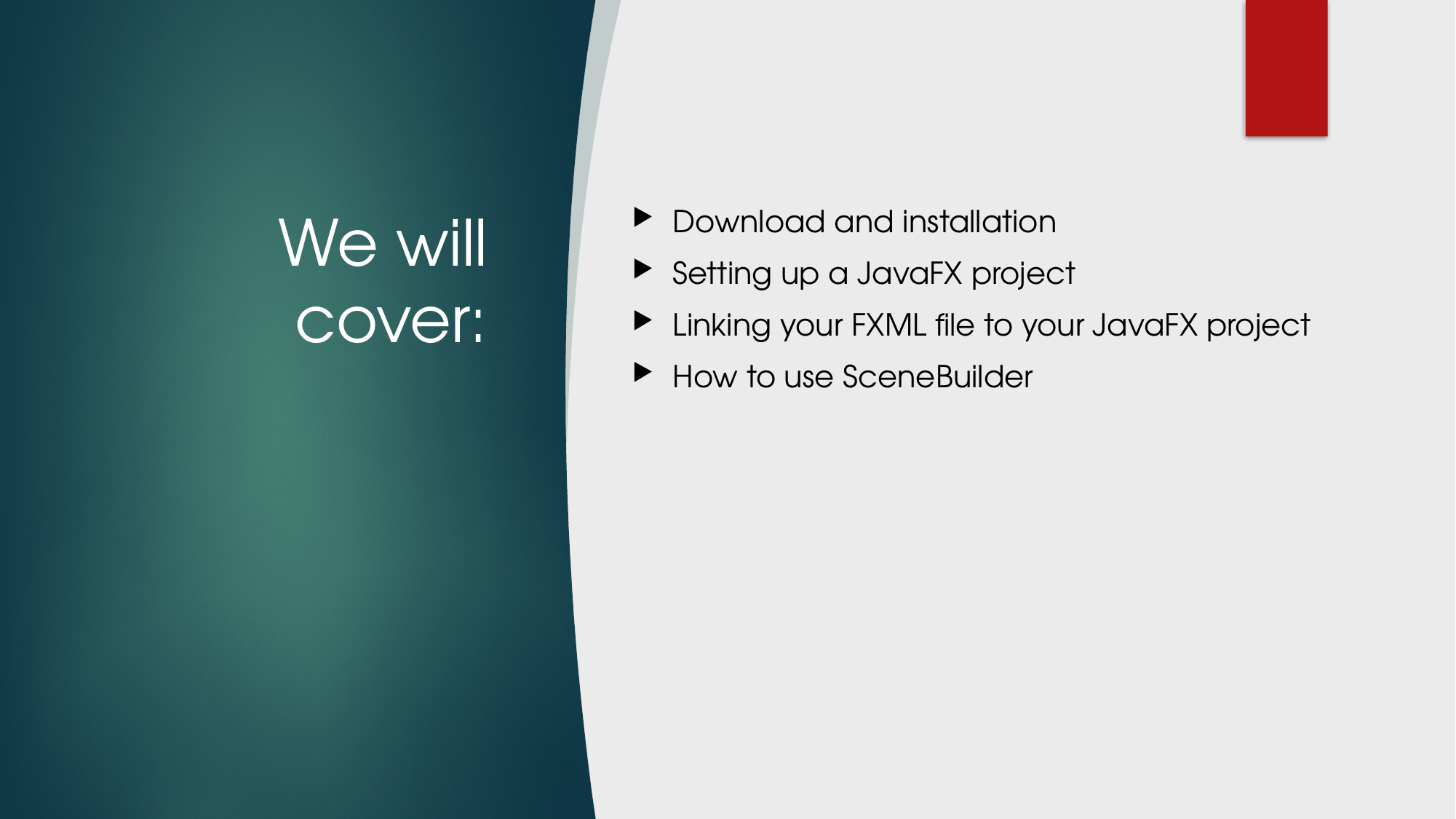

2
# We will cover:
Download and installation
Setting up a JavaFX project
Linking your FXML file to your JavaFX project
How to use SceneBuilder